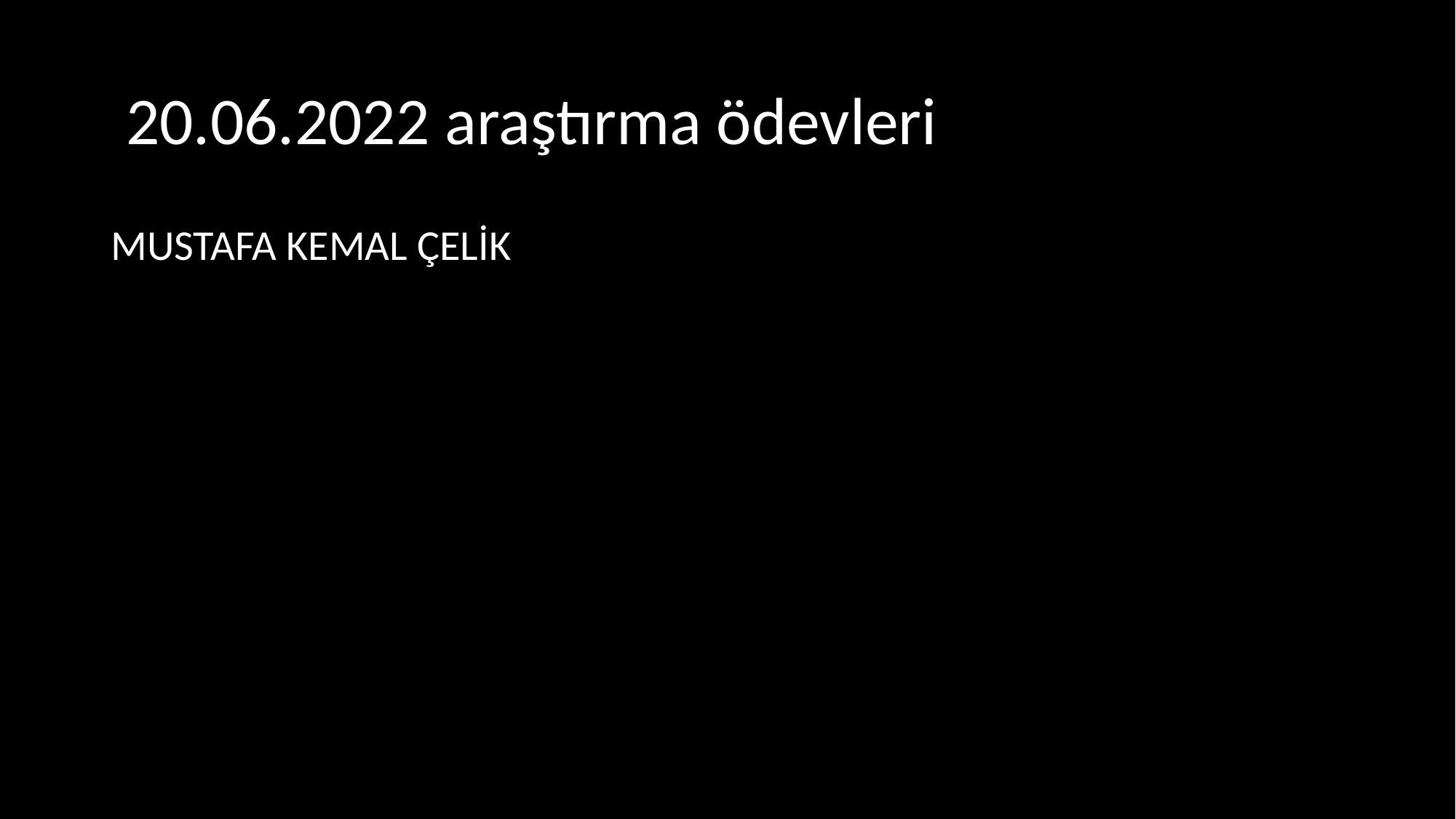

# 20.06.2022 araştırma ödevleri
MUSTAFA KEMAL ÇELİK